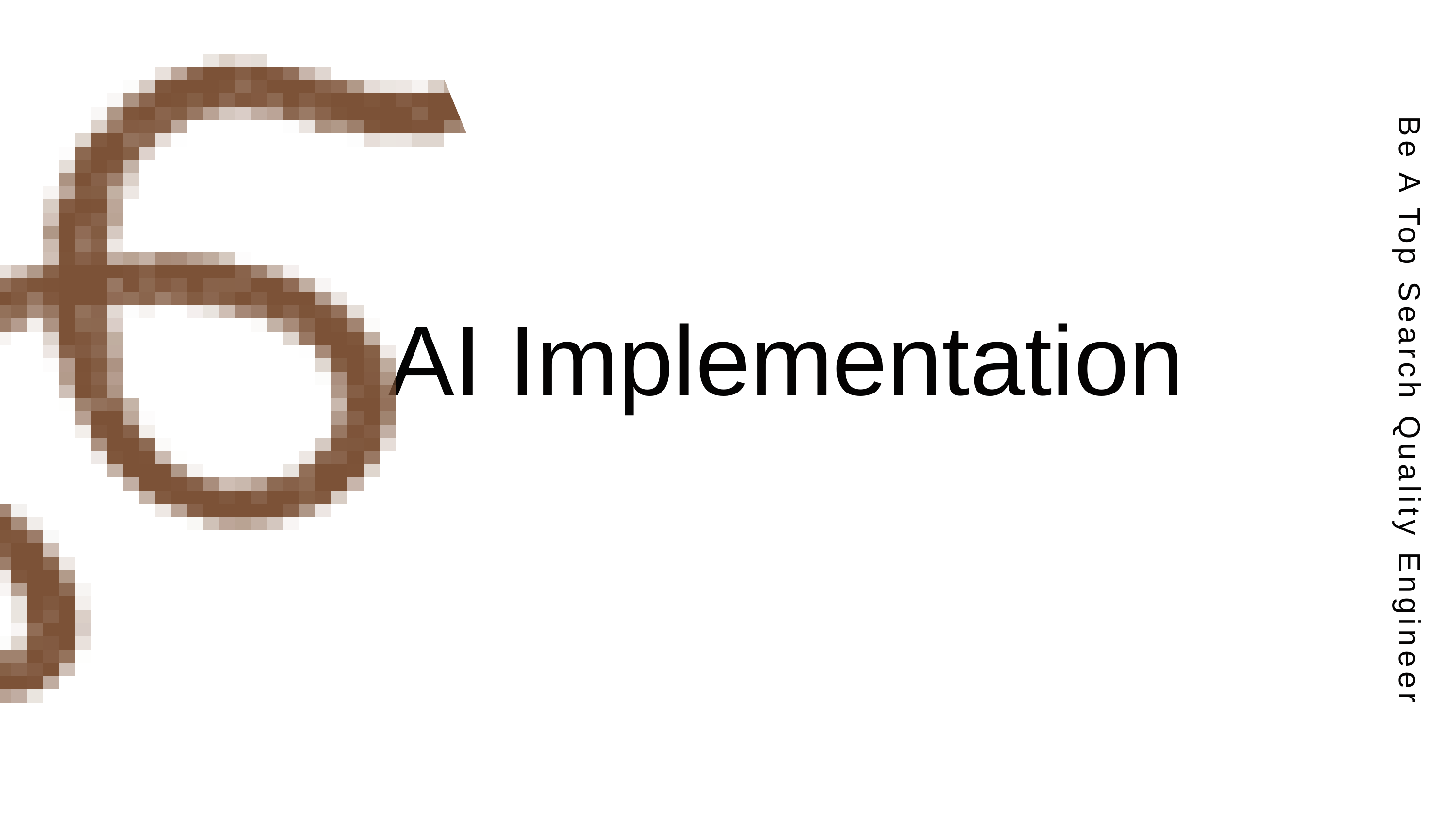

AI Implementation
Be A Top Search Quality Engineer